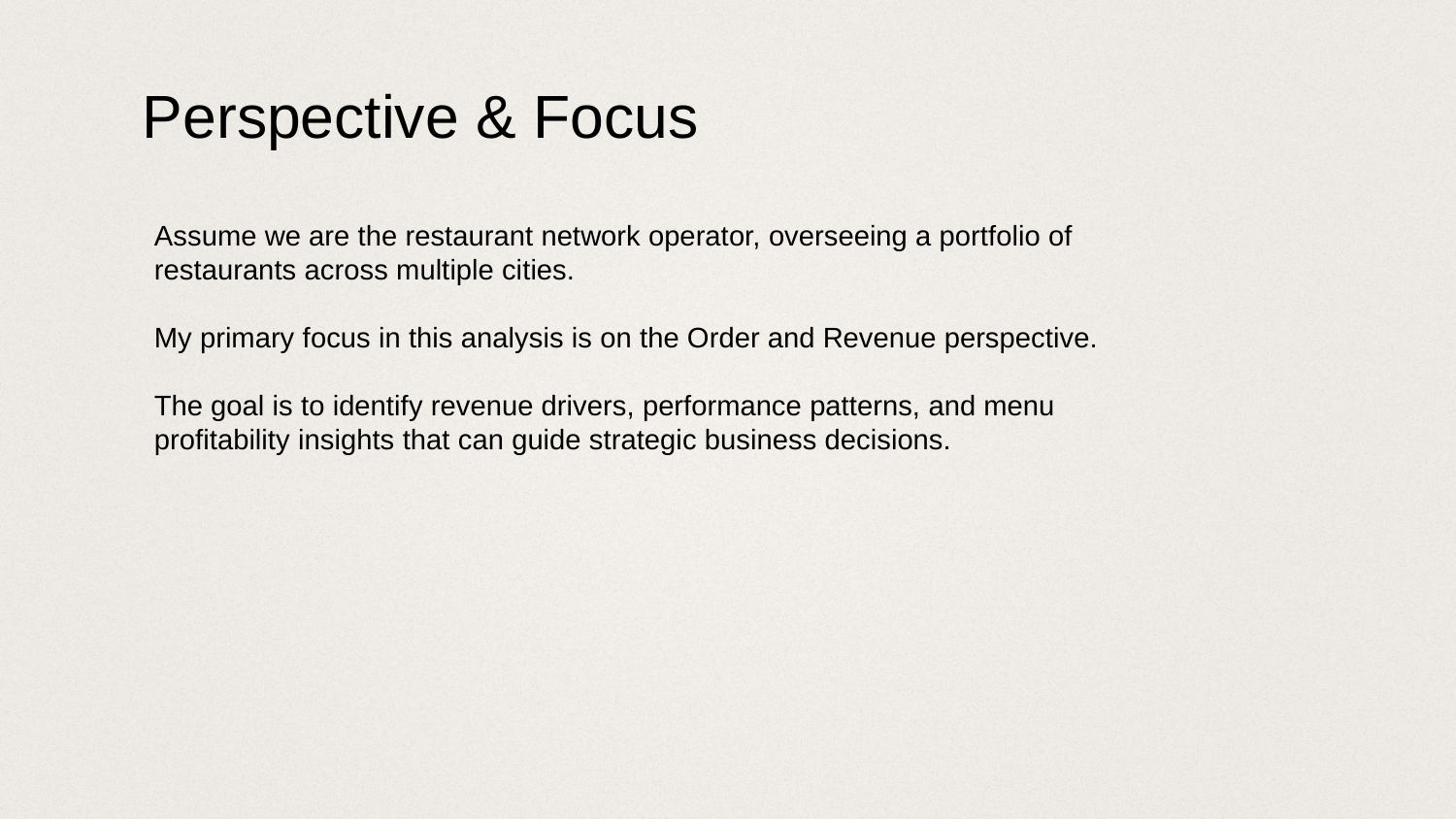

# Perspective & Focus
Assume we are the restaurant network operator, overseeing a portfolio of restaurants across multiple cities.

My primary focus in this analysis is on the Order and Revenue perspective.

The goal is to identify revenue drivers, performance patterns, and menu profitability insights that can guide strategic business decisions.